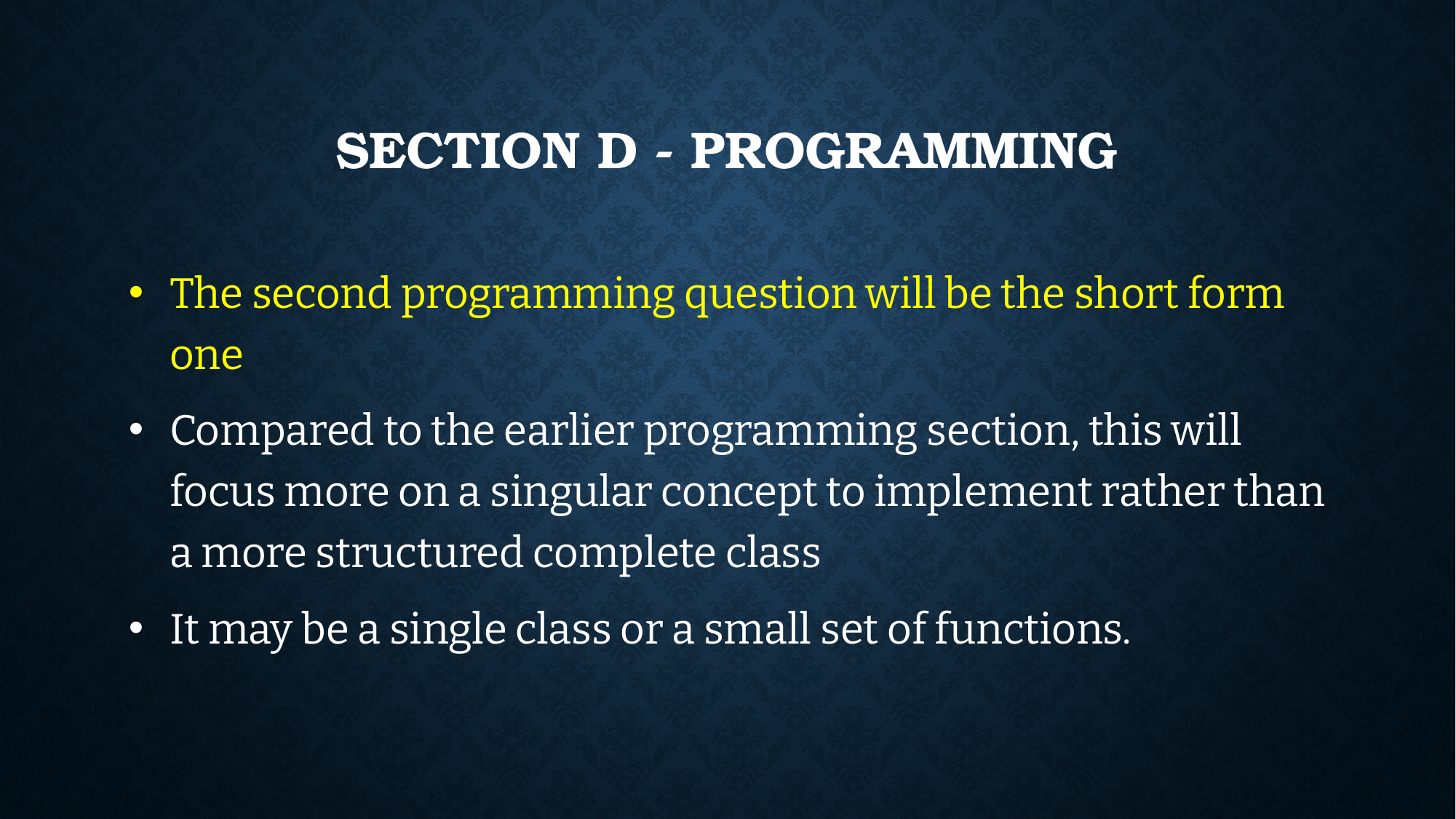

# Section D - Programming
The second programming question will be the short form one
Compared to the earlier programming section, this will focus more on a singular concept to implement rather than a more structured complete class
It may be a single class or a small set of functions.